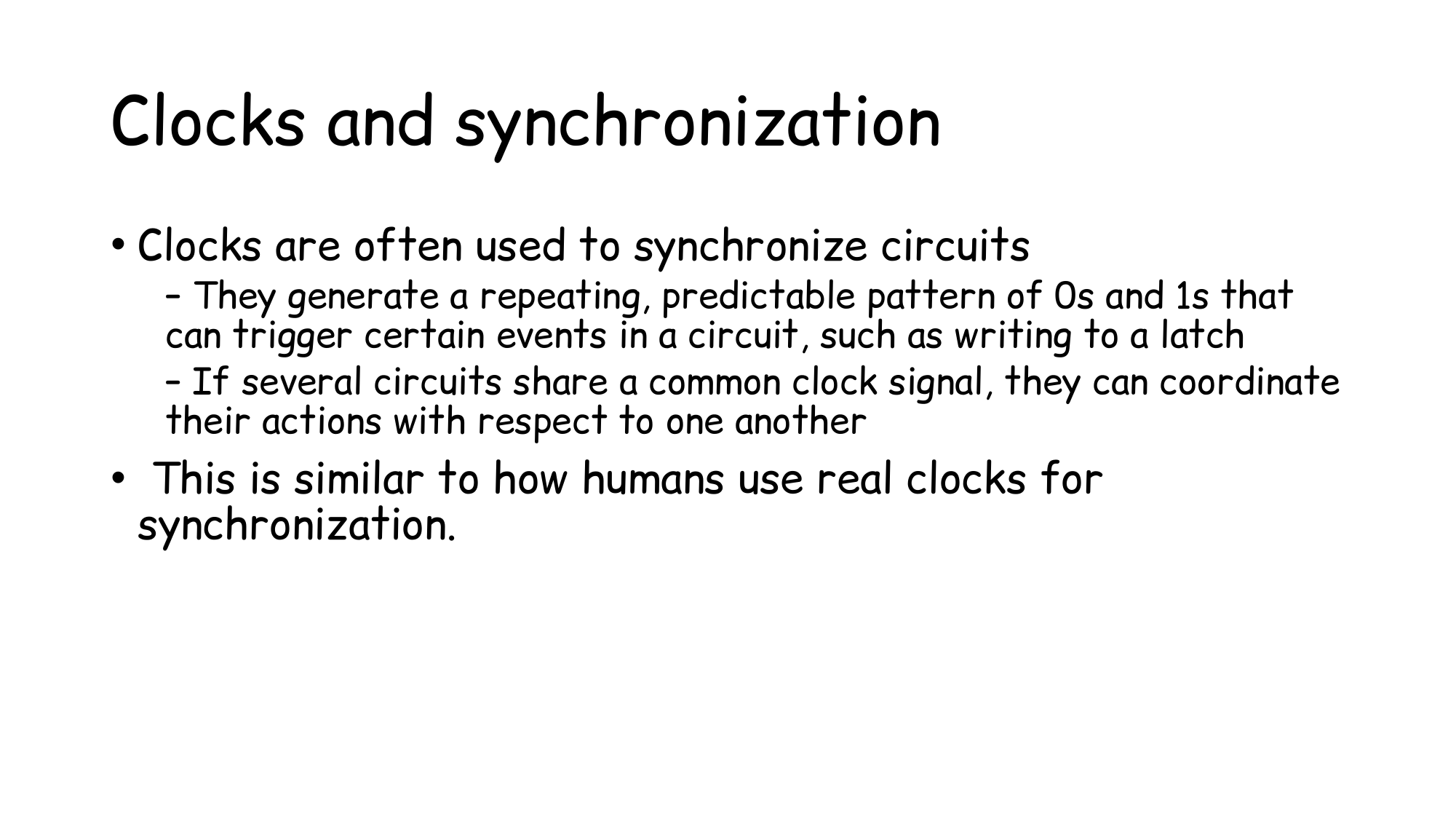

# Clocks and synchronization
Clocks are often used to synchronize circuits
– They generate a repeating, predictable pattern of 0s and 1s that can trigger certain events in a circuit, such as writing to a latch
– If several circuits share a common clock signal, they can coordinate their actions with respect to one another
 This is similar to how humans use real clocks for synchronization.